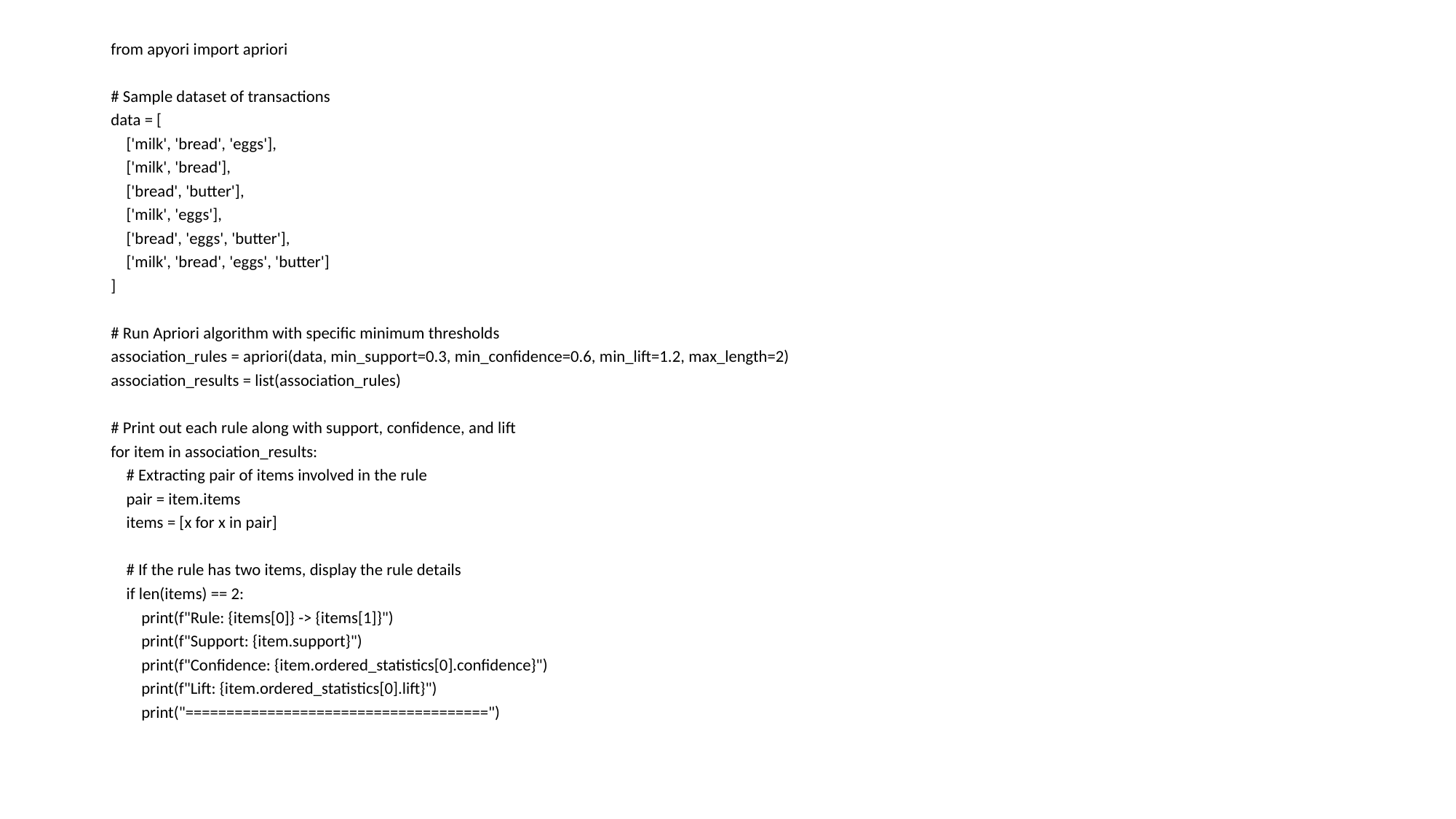

from apyori import apriori

# Sample dataset of transactions
data = [
    ['milk', 'bread', 'eggs'],
    ['milk', 'bread'],
    ['bread', 'butter'],
    ['milk', 'eggs'],
    ['bread', 'eggs', 'butter'],
    ['milk', 'bread', 'eggs', 'butter']
]

# Run Apriori algorithm with specific minimum thresholds
association_rules = apriori(data, min_support=0.3, min_confidence=0.6, min_lift=1.2, max_length=2)
association_results = list(association_rules)

# Print out each rule along with support, confidence, and lift
for item in association_results:
    # Extracting pair of items involved in the rule
    pair = item.items
    items = [x for x in pair]

    # If the rule has two items, display the rule details
    if len(items) == 2:
        print(f"Rule: {items[0]} -> {items[1]}")
        print(f"Support: {item.support}")
        print(f"Confidence: {item.ordered_statistics[0].confidence}")
        print(f"Lift: {item.ordered_statistics[0].lift}")
        print("=====================================")